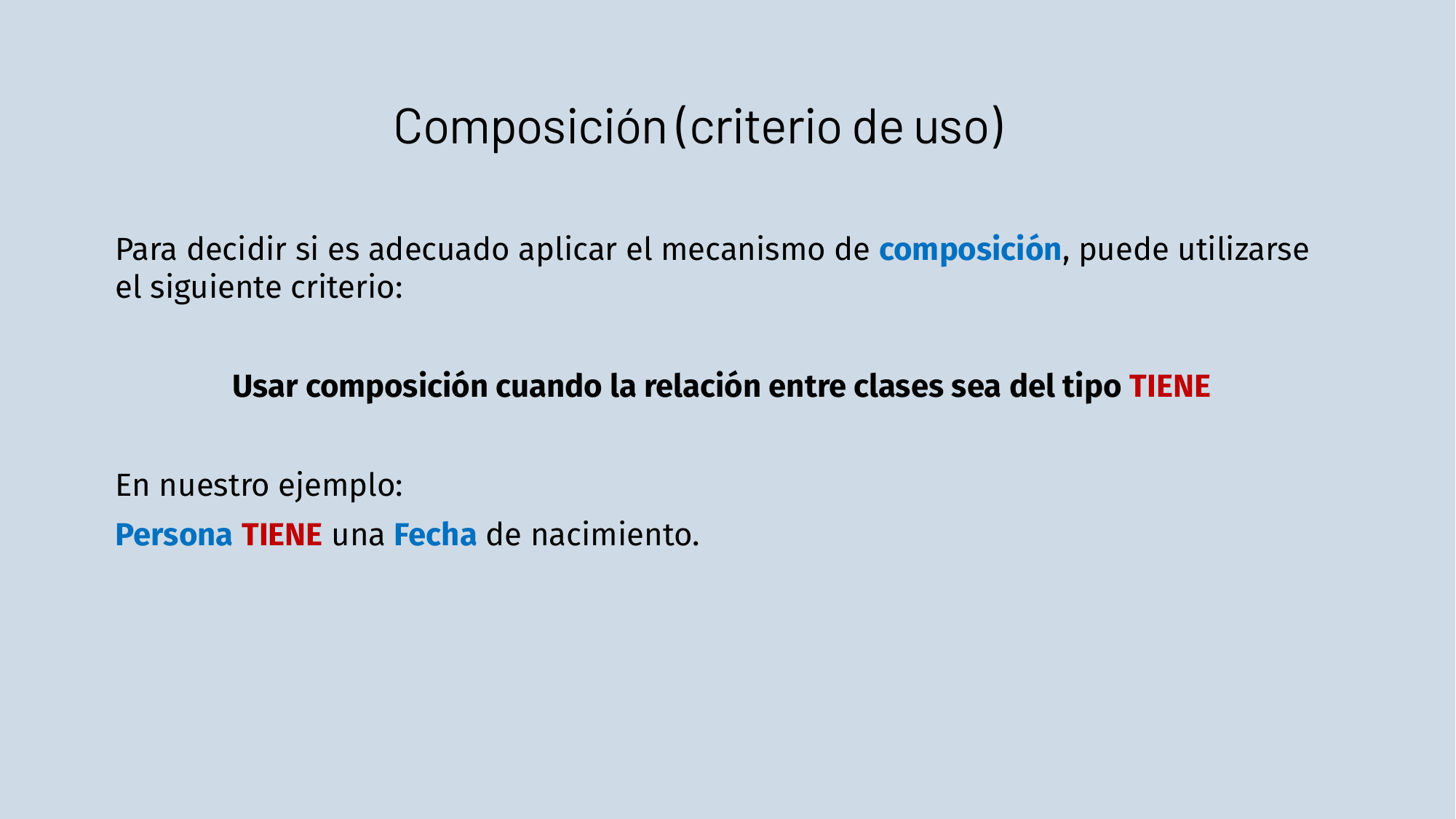

# Composición (criterio de uso)
Para decidir si es adecuado aplicar el mecanismo de composición, puede utilizarse el siguiente criterio:

Usar composición cuando la relación entre clases sea del tipo TIENE

En nuestro ejemplo:
Persona TIENE una Fecha de nacimiento.